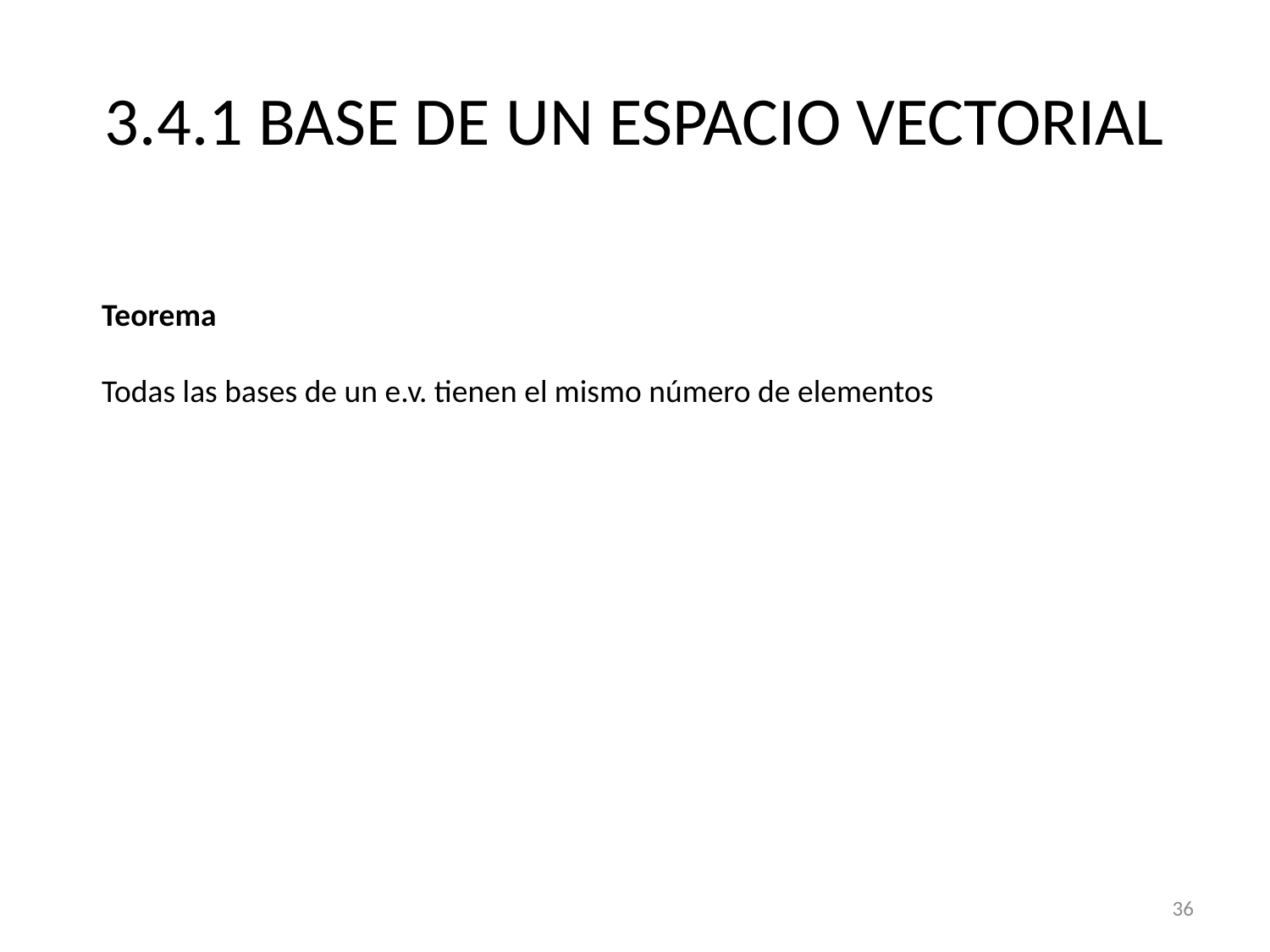

# 3.4.1 BASE DE UN ESPACIO VECTORIAL
Teorema

Todas las bases de un e.v. tienen el mismo número de elementos
36